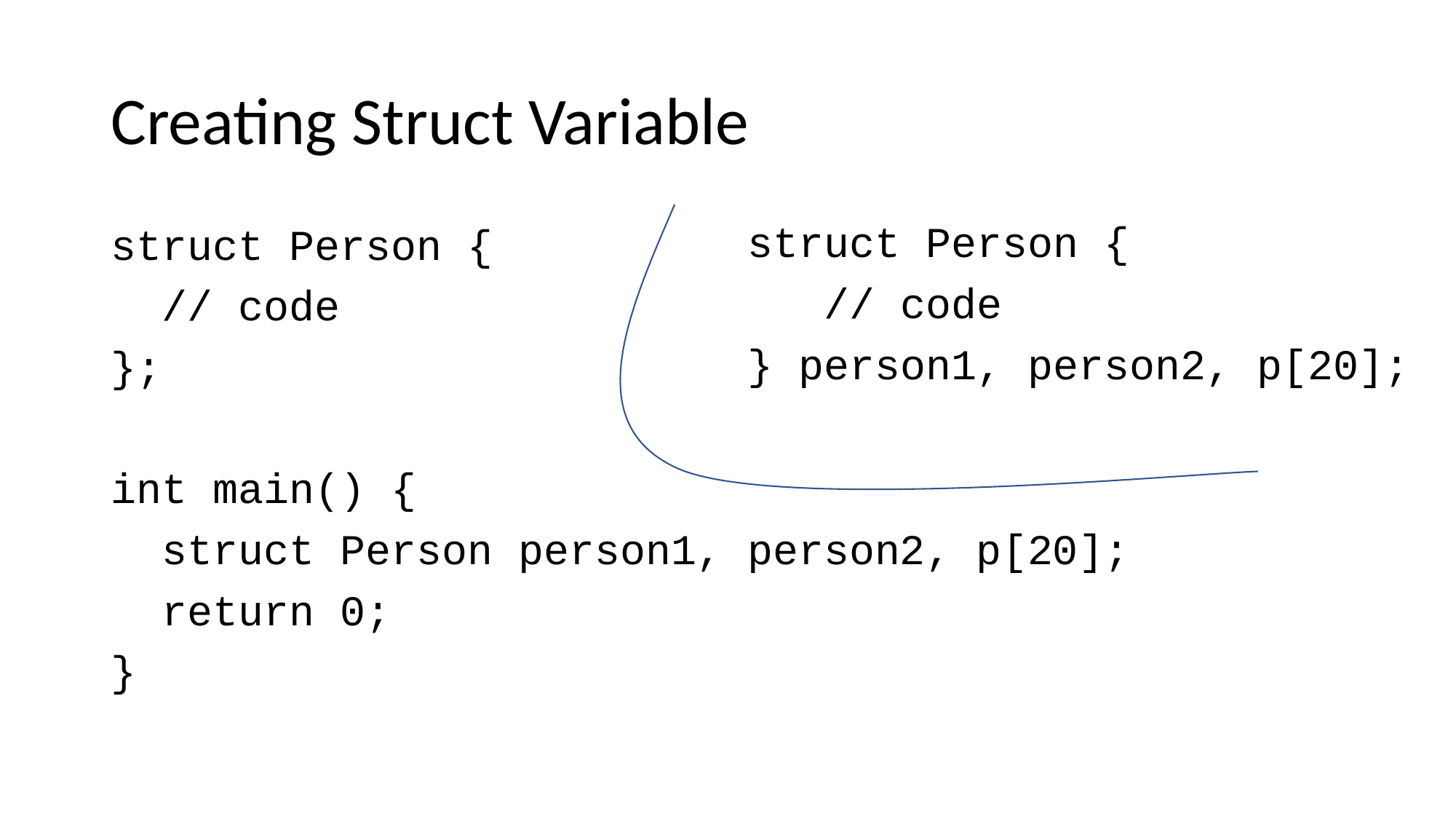

# Creating Struct Variable

struct Person {
   // code
} person1, person2, p[20];
struct Person {
  // code
};

int main() {
  struct Person person1, person2, p[20];
  return 0;
}